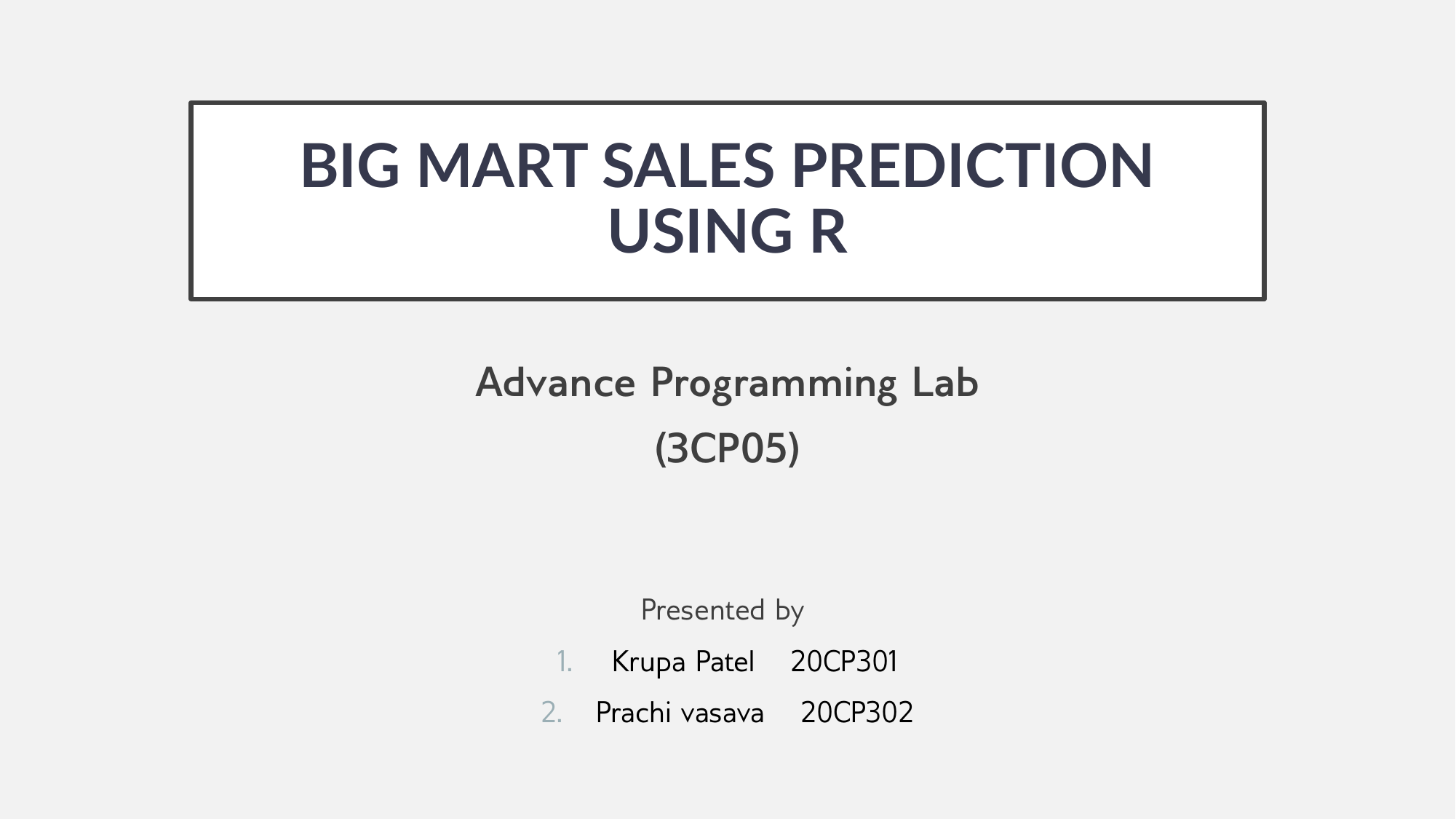

# BIG MART SALES PREDICTION USING R
Advance Programming Lab
(3CP05)

Presented by
Krupa Patel    20CP301
Prachi vasava    20CP302